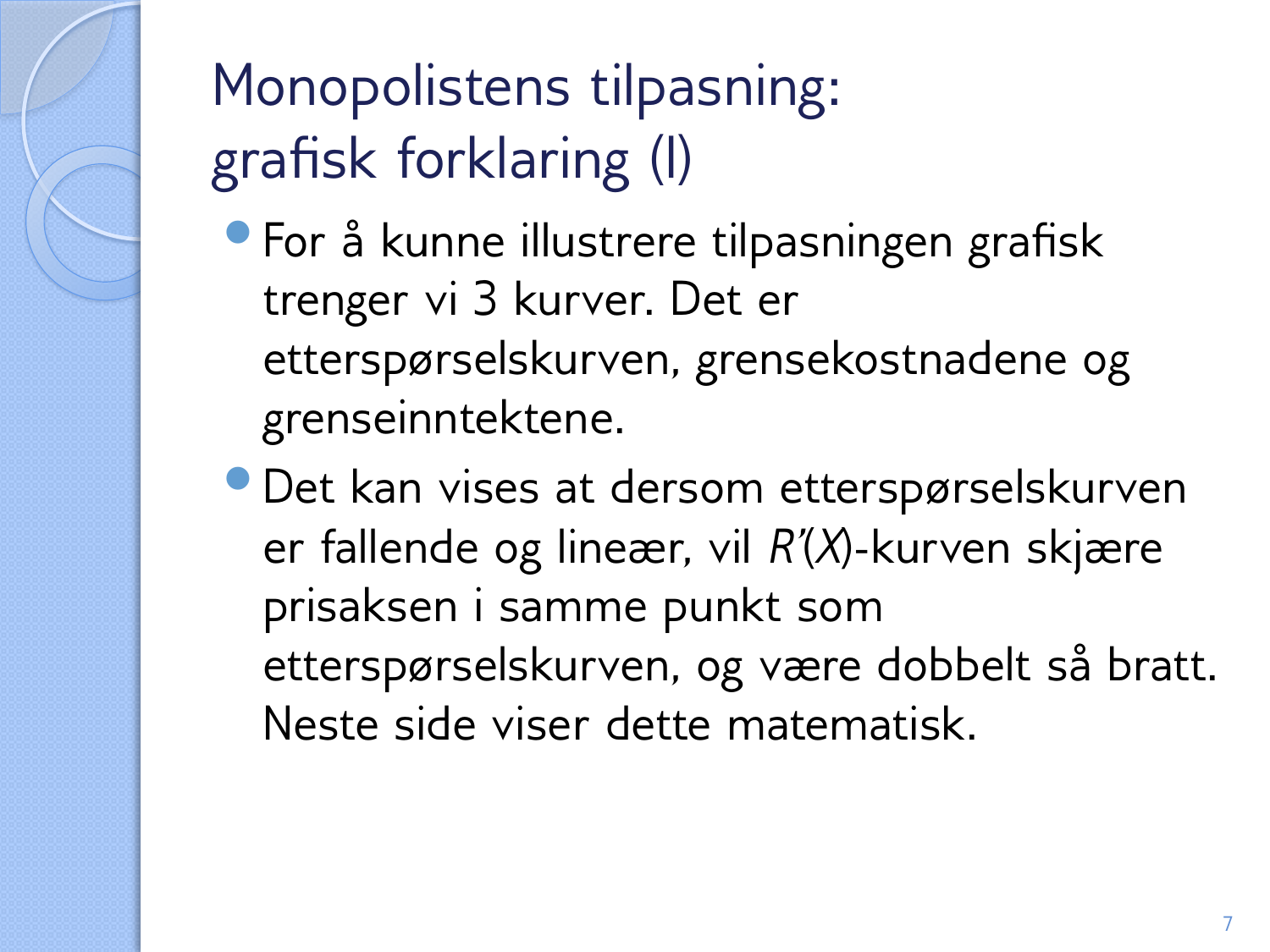

# Monopolistens tilpasning: grafisk forklaring (I)
For å kunne illustrere tilpasningen grafisk trenger vi 3 kurver. Det er etterspørselskurven, grensekostnadene og grenseinntektene.
Det kan vises at dersom etterspørselskurven er fallende og lineær, vil R’(X)-kurven skjære prisaksen i samme punkt som etterspørselskurven, og være dobbelt så bratt. Neste side viser dette matematisk.
7